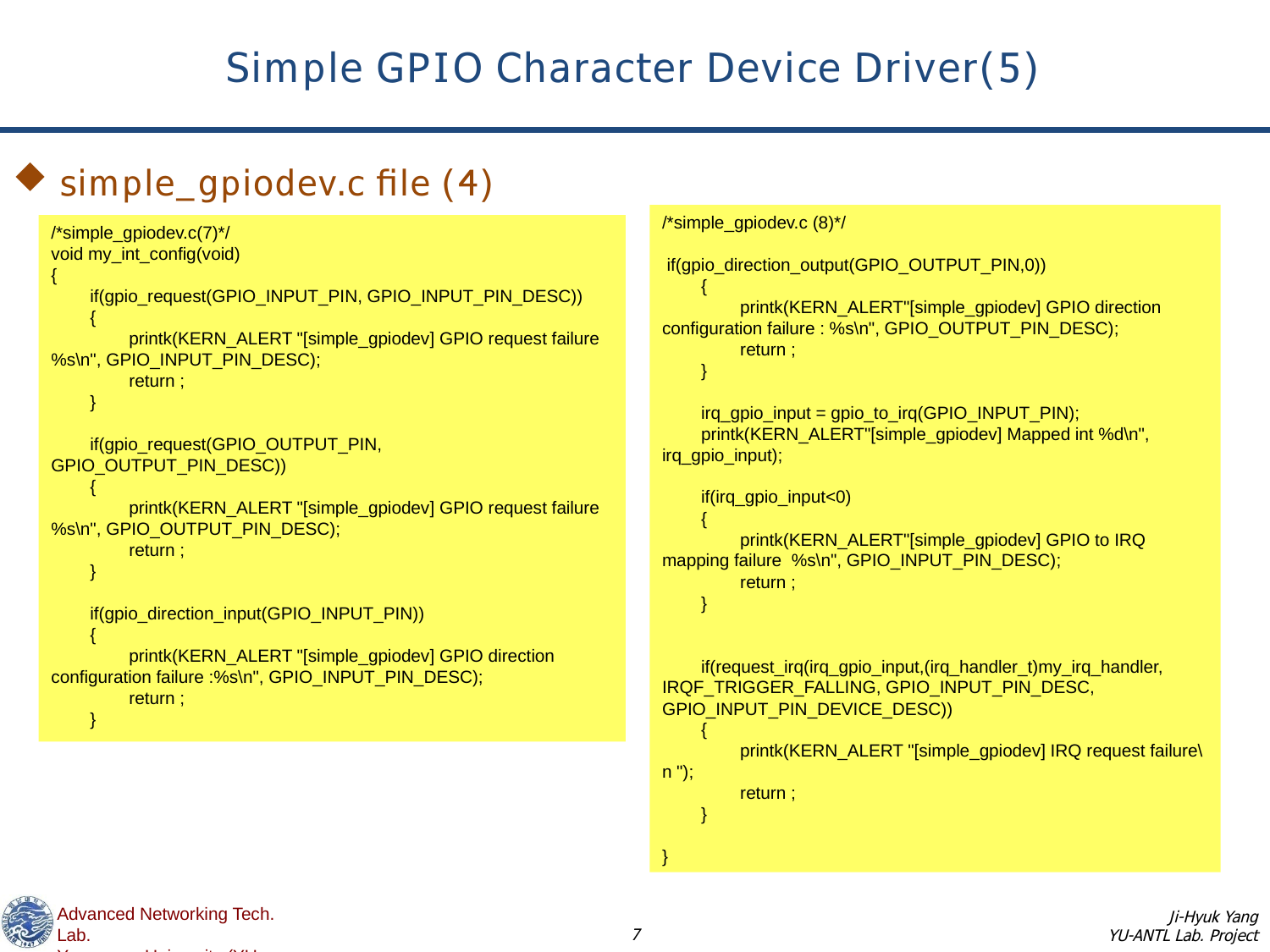

# Simple GPIO Character Device Driver(5)
simple_gpiodev.c file (4)

/*simple_gpiodev.c (8)*/

 if(gpio_direction_output(GPIO_OUTPUT_PIN,0))
        {
                printk(KERN_ALERT"[simple_gpiodev] GPIO direction configuration failure : %s\n", GPIO_OUTPUT_PIN_DESC);
                return ;
        }

        irq_gpio_input = gpio_to_irq(GPIO_INPUT_PIN);
        printk(KERN_ALERT"[simple_gpiodev] Mapped int %d\n", irq_gpio_input);

        if(irq_gpio_input<0)
        {
                printk(KERN_ALERT"[simple_gpiodev] GPIO to IRQ mapping failure  %s\n", GPIO_INPUT_PIN_DESC);
                return ;
        }

        if(request_irq(irq_gpio_input,(irq_handler_t)my_irq_handler, IRQF_TRIGGER_FALLING, GPIO_INPUT_PIN_DESC, GPIO_INPUT_PIN_DEVICE_DESC))
        {
                printk(KERN_ALERT "[simple_gpiodev] IRQ request failure\n ");
                return ;
        }

}
/*simple_gpiodev.c(7)*/
void my_int_config(void)
{
        if(gpio_request(GPIO_INPUT_PIN, GPIO_INPUT_PIN_DESC))
        {
                printk(KERN_ALERT "[simple_gpiodev] GPIO request failure %s\n", GPIO_INPUT_PIN_DESC);
                return ;
        }

        if(gpio_request(GPIO_OUTPUT_PIN, GPIO_OUTPUT_PIN_DESC))
        {
                printk(KERN_ALERT "[simple_gpiodev] GPIO request failure %s\n", GPIO_OUTPUT_PIN_DESC);
                return ;
        }

        if(gpio_direction_input(GPIO_INPUT_PIN))
        {
                printk(KERN_ALERT "[simple_gpiodev] GPIO direction configuration failure :%s\n", GPIO_INPUT_PIN_DESC);
                return ;
        }